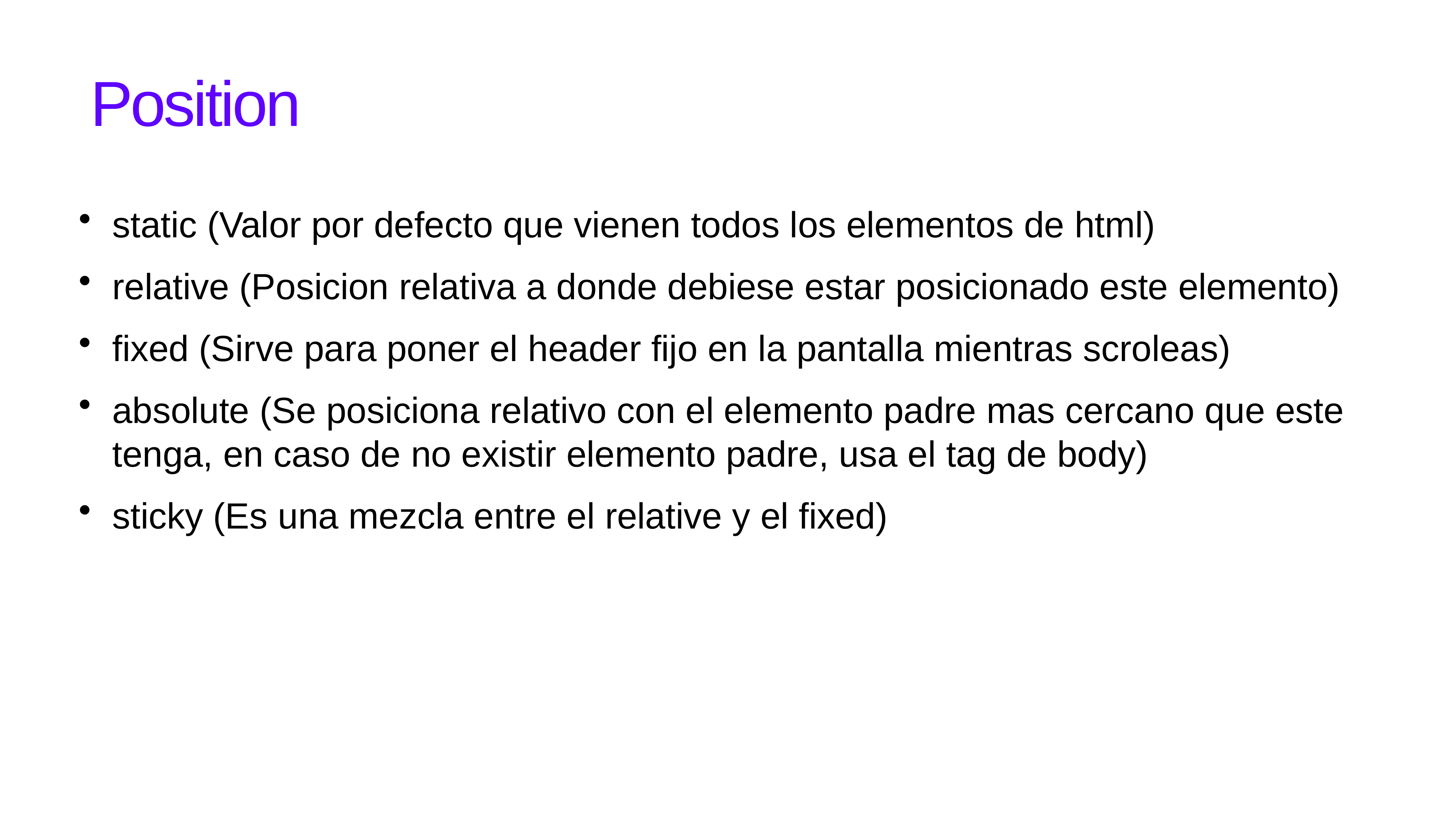

# Position
static (Valor por defecto que vienen todos los elementos de html)
relative (Posicion relativa a donde debiese estar posicionado este elemento)
fixed (Sirve para poner el header fijo en la pantalla mientras scroleas)
absolute (Se posiciona relativo con el elemento padre mas cercano que este tenga, en caso de no existir elemento padre, usa el tag de body)
sticky (Es una mezcla entre el relative y el fixed)